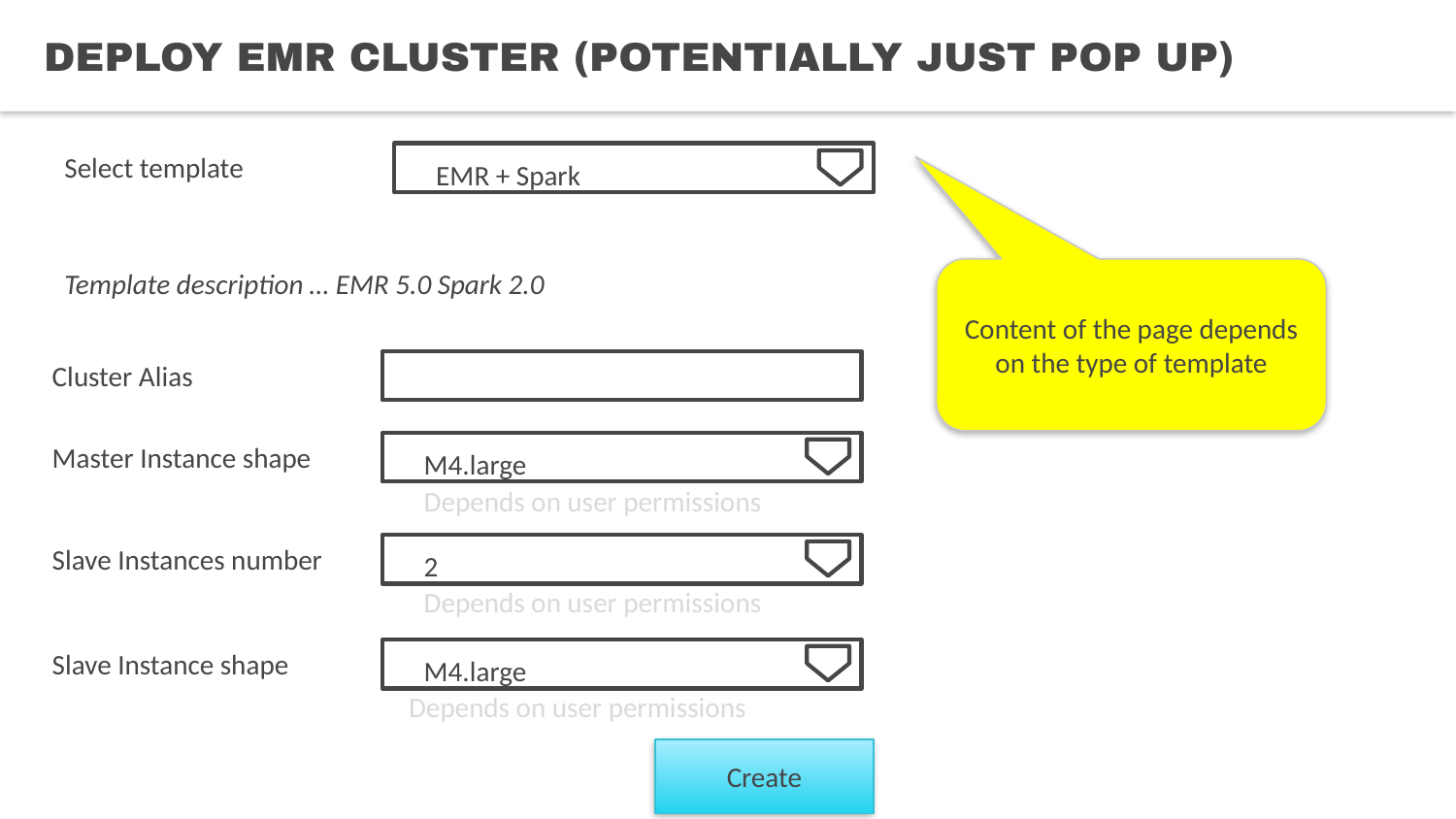

DEPLOY EMR cluster (potentially just pop up)
Select template

EMR + Spark

Template description … EMR 5.0 Spark 2.0
Content of the page depends on the type of template
Cluster Alias

Master Instance shape

M4.large

Depends on user permissions
Slave Instances number

2

Depends on user permissions
Slave Instance shape

M4.large

Depends on user permissions
Create